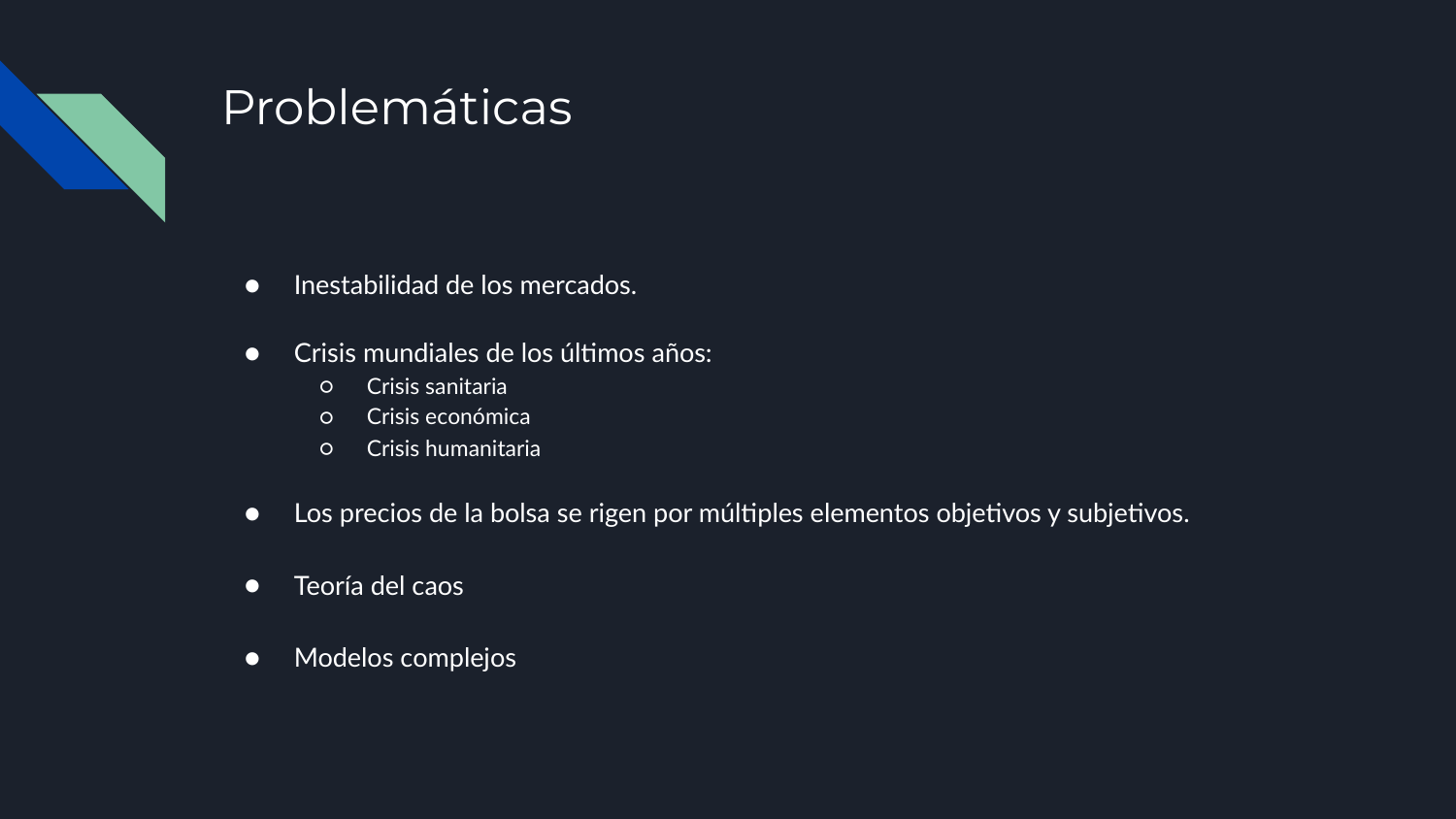

# Problemáticas
Inestabilidad de los mercados.
Crisis mundiales de los últimos años:
Crisis sanitaria
Crisis económica
Crisis humanitaria
Los precios de la bolsa se rigen por múltiples elementos objetivos y subjetivos.
Teoría del caos
Modelos complejos